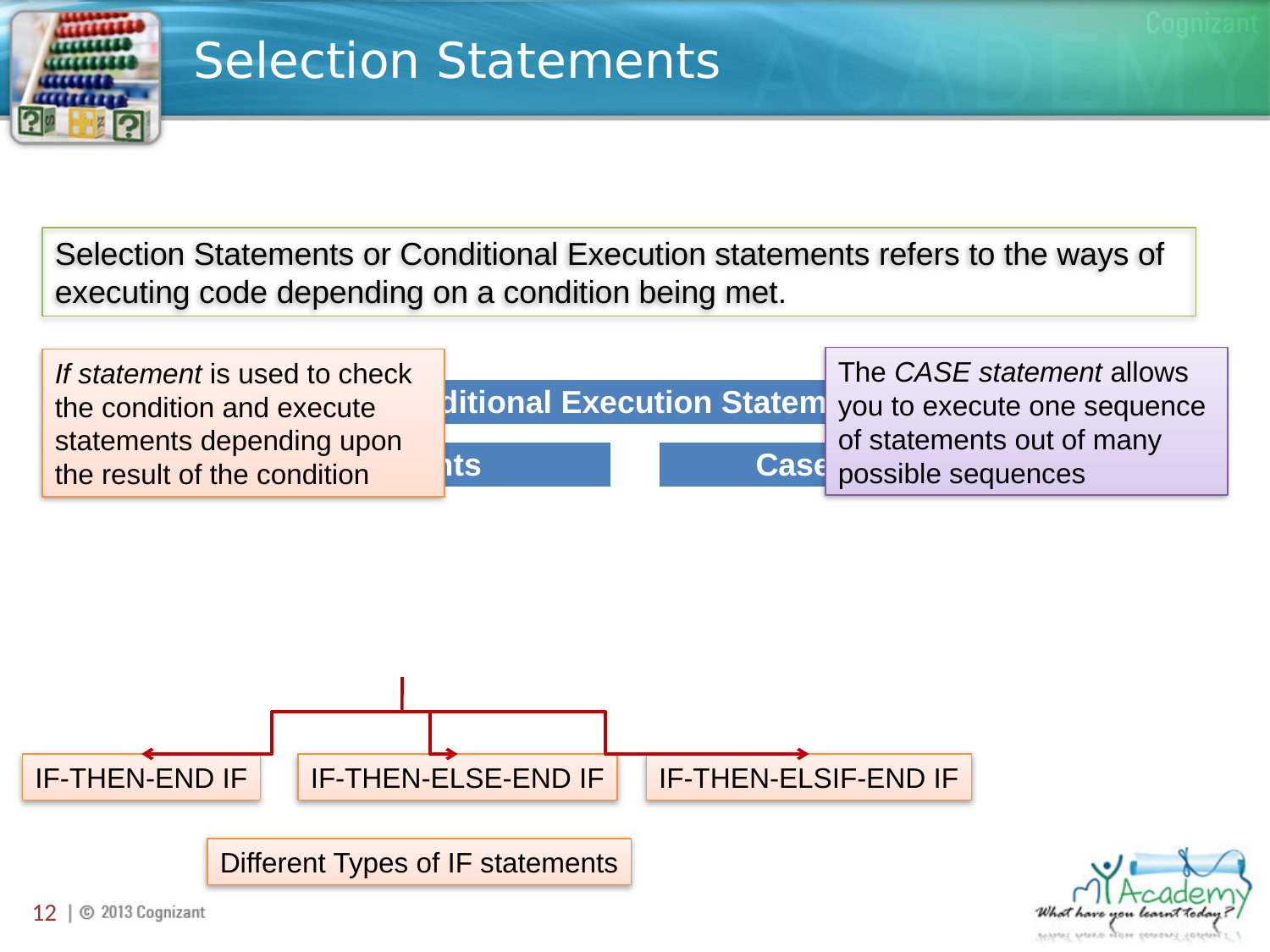

# Selection Statements
Selection Statements or Conditional Execution statements refers to the ways of executing code depending on a condition being met.
The CASE statement allows you to execute one sequence of statements out of many possible sequences
If statement is used to check the condition and execute statements depending upon the result of the condition
Conditional Execution Statements
If Statements
IF-THEN-END IF
IF-THEN-ELSE-END IF
IF-THEN-ELSIF-END IF
Different Types of IF statements
12